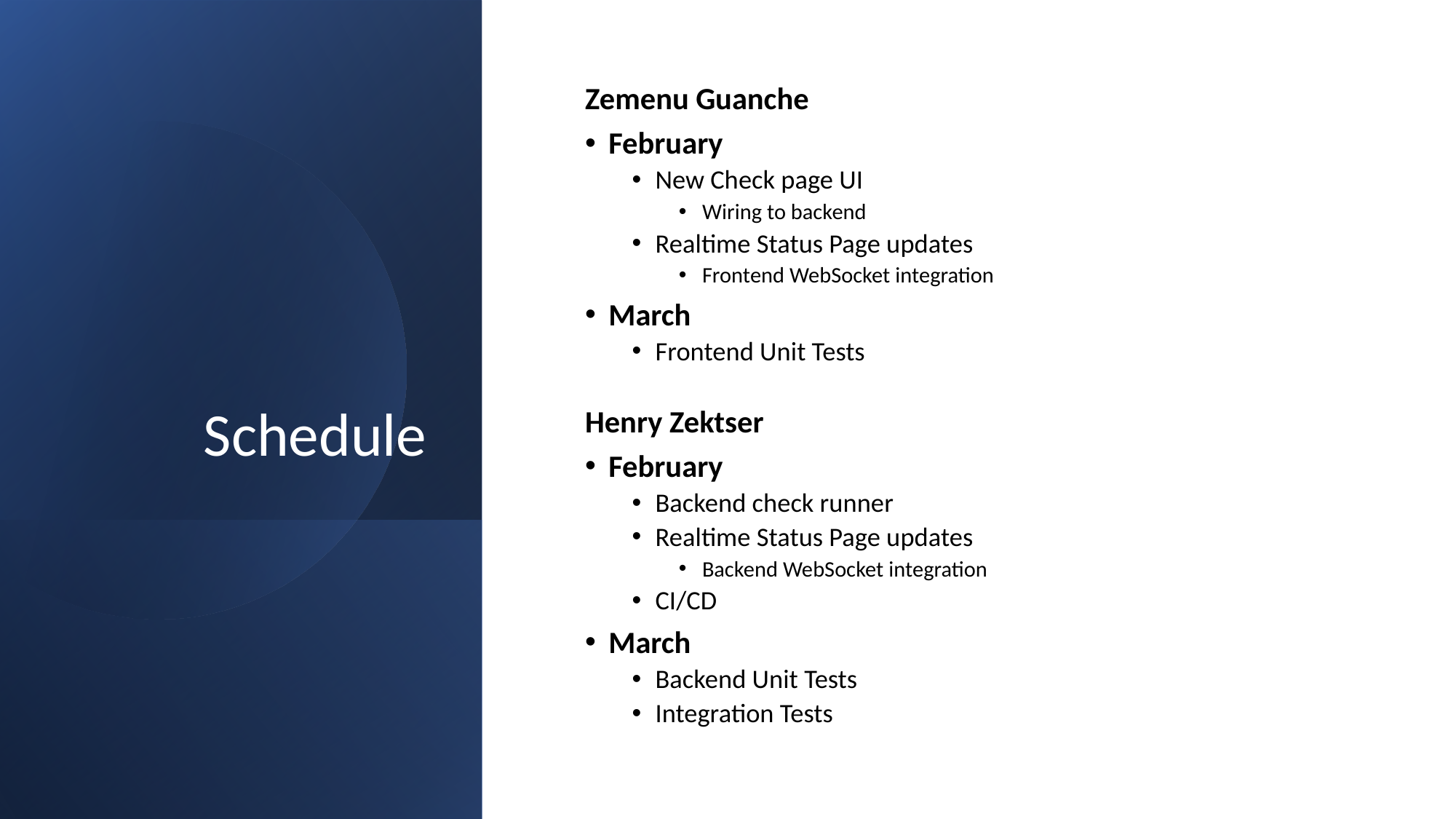

# Schedule
Zemenu Guanche
February
New Check page UI
Wiring to backend
Realtime Status Page updates
Frontend WebSocket integration
March
Frontend Unit Tests
Henry Zektser
February
Backend check runner
Realtime Status Page updates
Backend WebSocket integration
CI/CD
March
Backend Unit Tests
Integration Tests